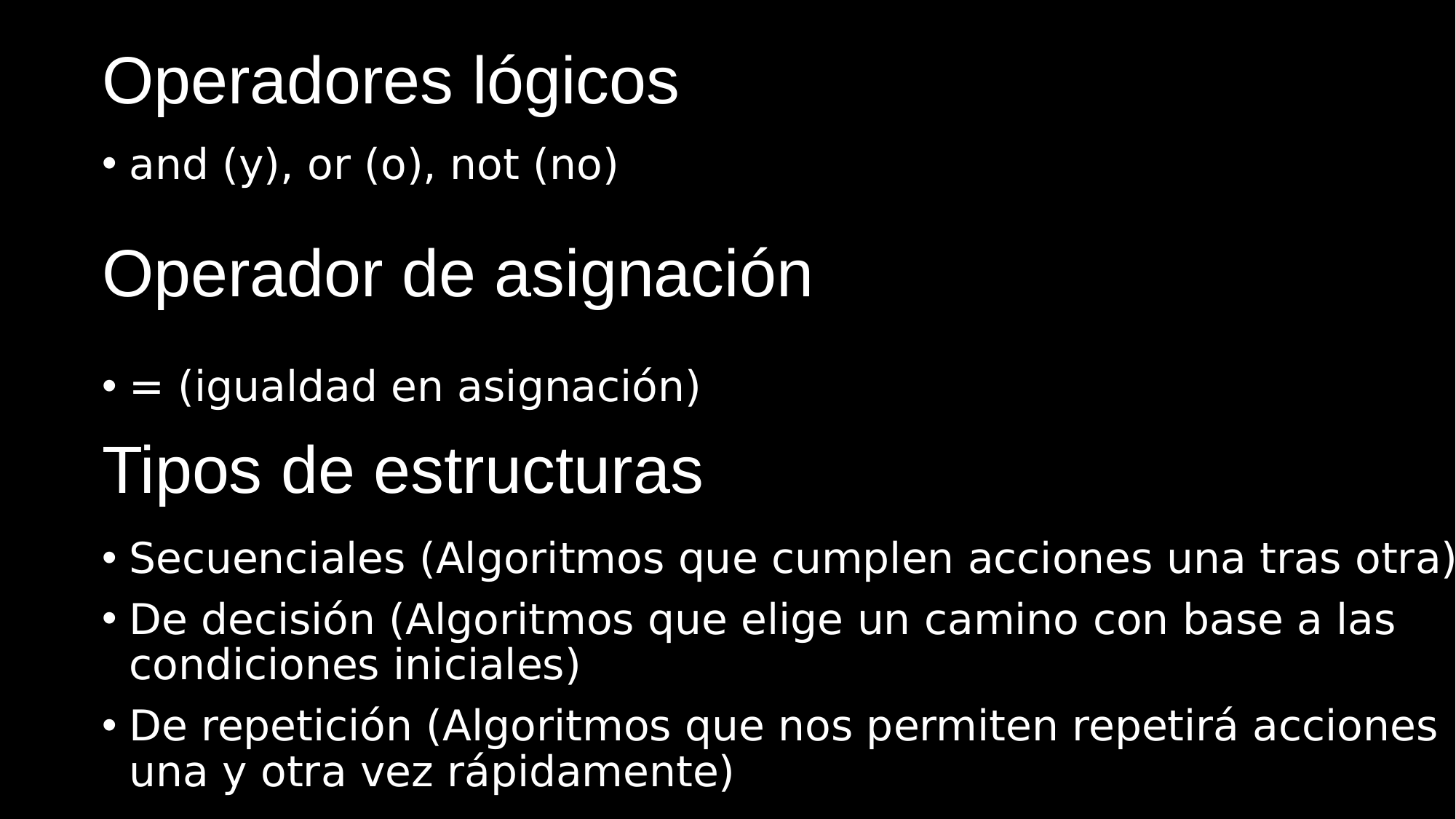

Operadores lógicos
and (y), or (o), not (no)
Operador de asignación
= (igualdad en asignación)
# Tipos de estructuras
Secuenciales (Algoritmos que cumplen acciones una tras otra)
De decisión (Algoritmos que elige un camino con base a las condiciones iniciales)
De repetición (Algoritmos que nos permiten repetirá acciones una y otra vez rápidamente)